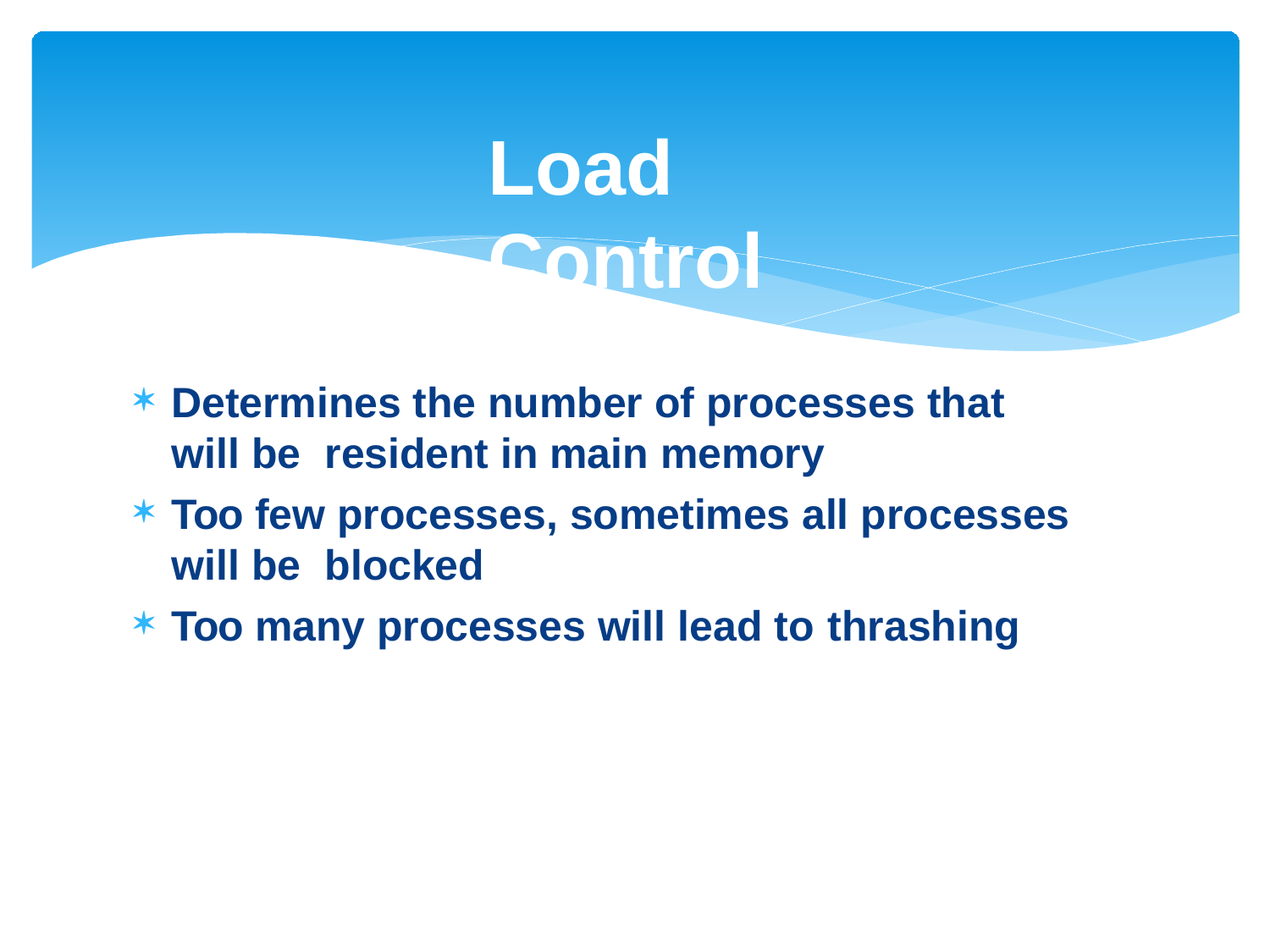

# Load Control
Determines the number of processes that will be  resident in main memory
Too few processes, sometimes all processes will be  blocked
Too many processes will lead to thrashing